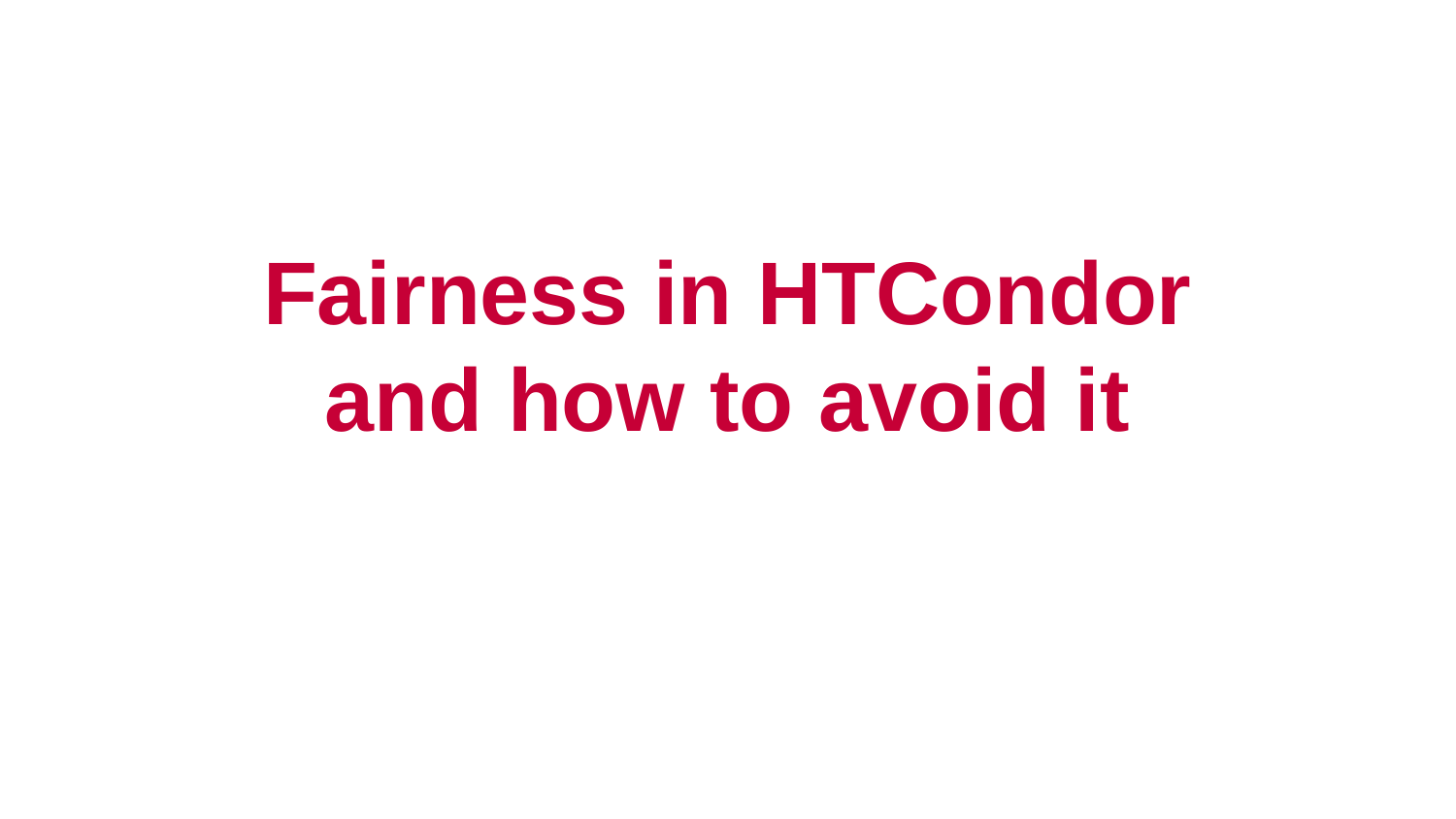

# Fairness in HTCondor and how to avoid it